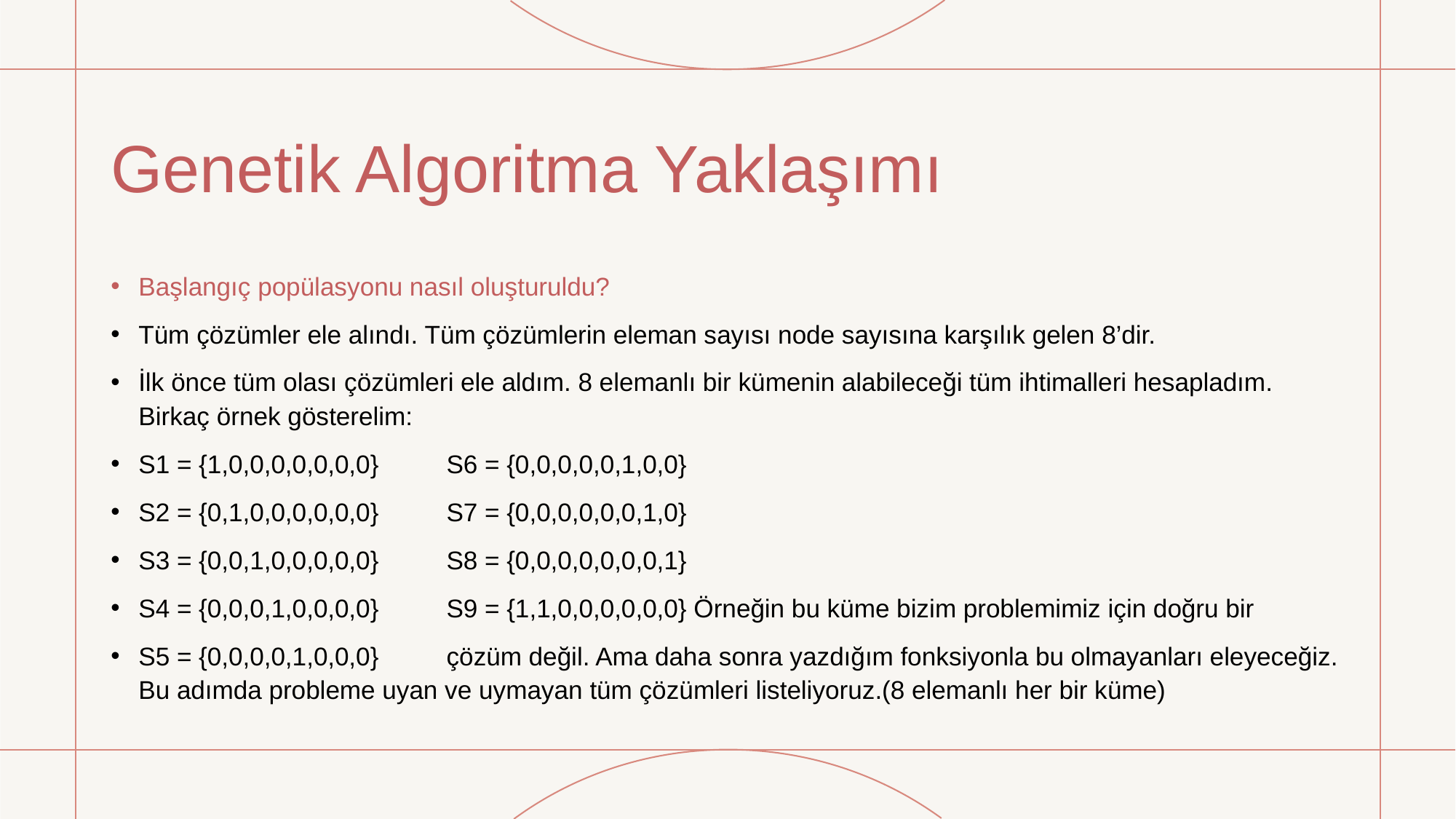

# Genetik Algoritma Yaklaşımı
Başlangıç popülasyonu nasıl oluşturuldu?
Tüm çözümler ele alındı. Tüm çözümlerin eleman sayısı node sayısına karşılık gelen 8’dir.
İlk önce tüm olası çözümleri ele aldım. 8 elemanlı bir kümenin alabileceği tüm ihtimalleri hesapladım. Birkaç örnek gösterelim:
S1 = {1,0,0,0,0,0,0,0}	S6 = {0,0,0,0,0,1,0,0}
S2 = {0,1,0,0,0,0,0,0}	S7 = {0,0,0,0,0,0,1,0}
S3 = {0,0,1,0,0,0,0,0}	S8 = {0,0,0,0,0,0,0,1}
S4 = {0,0,0,1,0,0,0,0}	S9 = {1,1,0,0,0,0,0,0} Örneğin bu küme bizim problemimiz için doğru bir
S5 = {0,0,0,0,1,0,0,0}	çözüm değil. Ama daha sonra yazdığım fonksiyonla bu olmayanları eleyeceğiz. Bu adımda probleme uyan ve uymayan tüm çözümleri listeliyoruz.(8 elemanlı her bir küme)